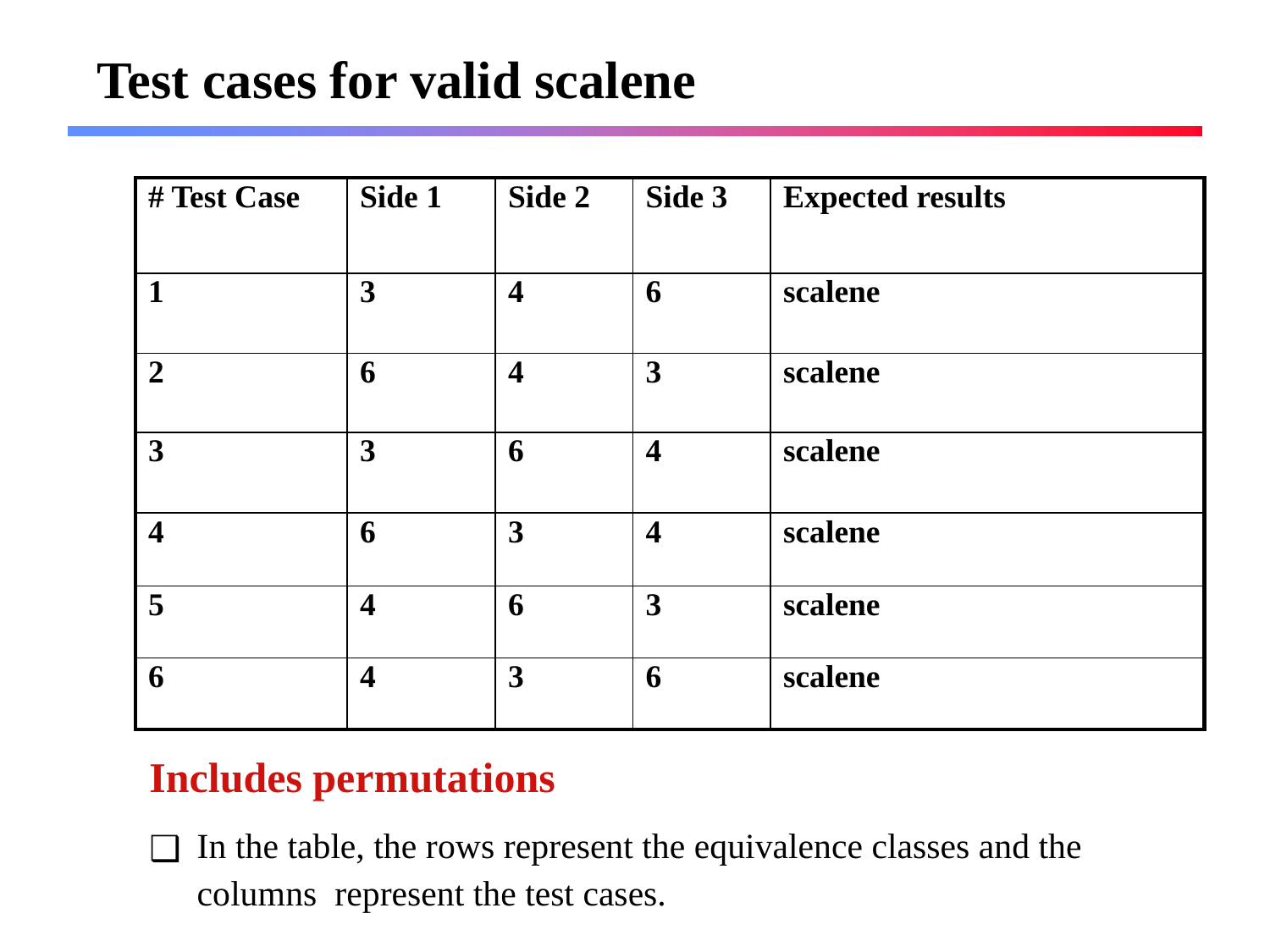

# Test cases for valid scalene
| # Test Case | Side 1 | Side 2 | Side 3 | Expected results |
| --- | --- | --- | --- | --- |
| 1 | 3 | 4 | 6 | scalene |
| 2 | 6 | 4 | 3 | scalene |
| 3 | 3 | 6 | 4 | scalene |
| 4 | 6 | 3 | 4 | scalene |
| 5 | 4 | 6 | 3 | scalene |
| 6 | 4 | 3 | 6 | scalene |
Includes permutations
In the table, the rows represent the equivalence classes and the columns  represent the test cases.